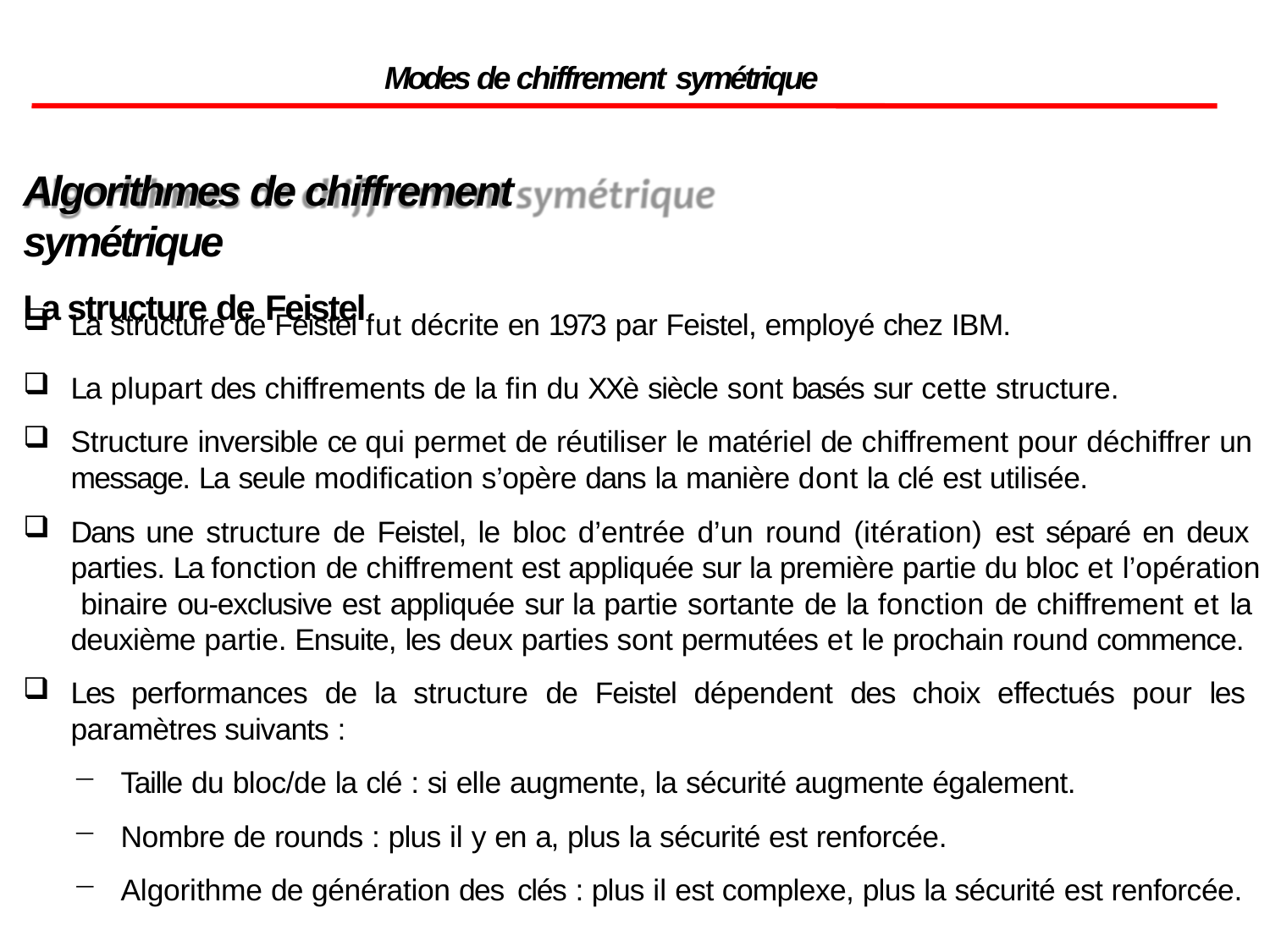

Modes de chiffrement symétrique

Algorithmes de chiffrement symétrique
La structure de Feistel

La structure de Feistel fut décrite en 1973 par Feistel, employé chez IBM.
La plupart des chiffrements de la fin du XXè siècle sont basés sur cette structure.
Structure inversible ce qui permet de réutiliser le matériel de chiffrement pour déchiffrer un  message. La seule modification s’opère dans la manière dont la clé est utilisée.
Dans une structure de Feistel, le bloc d’entrée d’un round (itération) est séparé en deux  parties. La fonction de chiffrement est appliquée sur la première partie du bloc et l’opération  binaire ou-exclusive est appliquée sur la partie sortante de la fonction de chiffrement et la  deuxième partie. Ensuite, les deux parties sont permutées et le prochain round commence.
Les performances de la structure de Feistel dépendent des choix effectués pour les  paramètres suivants :
Taille du bloc/de la clé : si elle augmente, la sécurité augmente également.
Nombre de rounds : plus il y en a, plus la sécurité est renforcée.
Algorithme de génération des clés : plus il est complexe, plus la sécurité est renforcée.